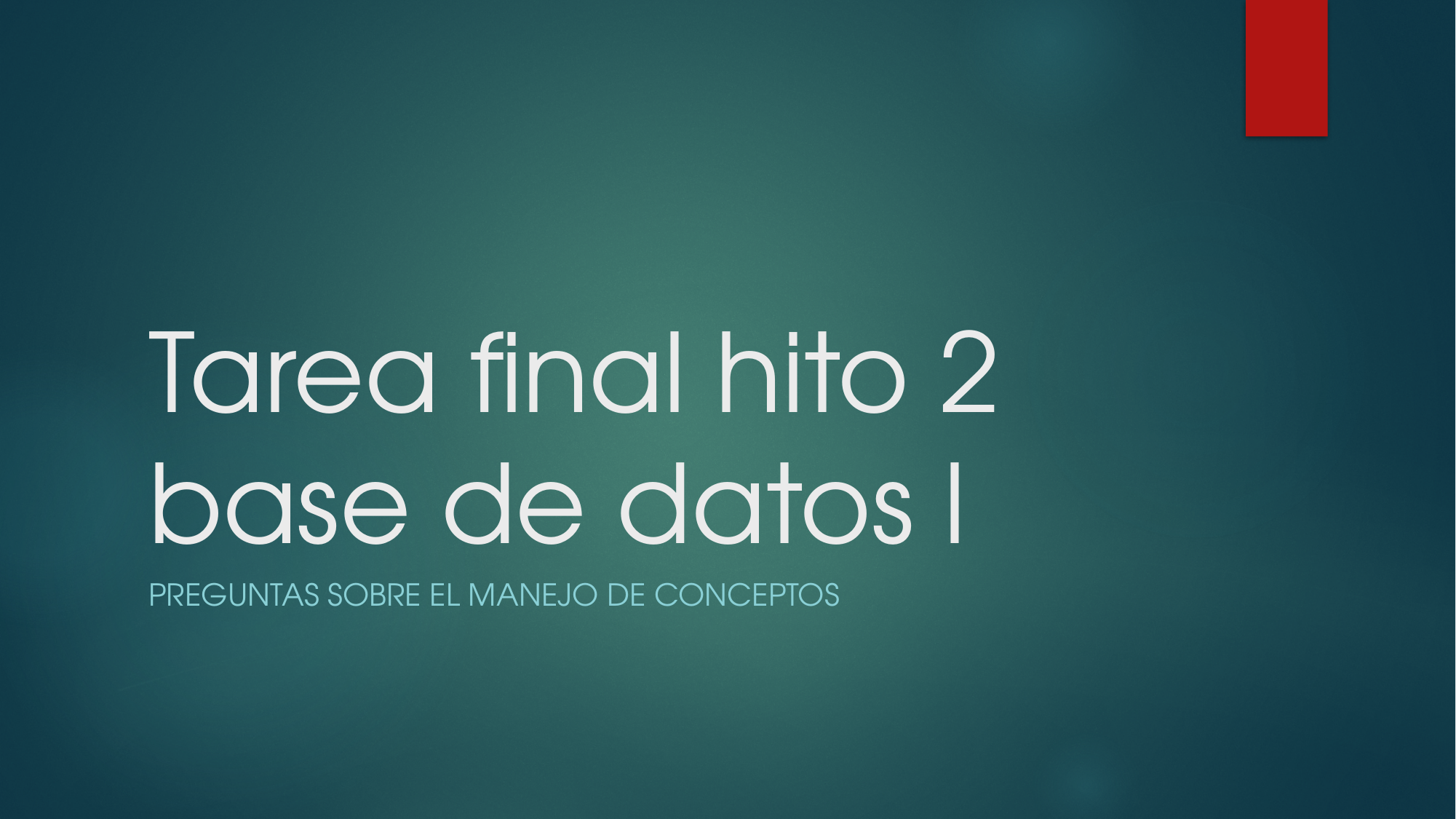

# Tarea final hito 2 base de datos l
Preguntas sobre el manejo de conceptos